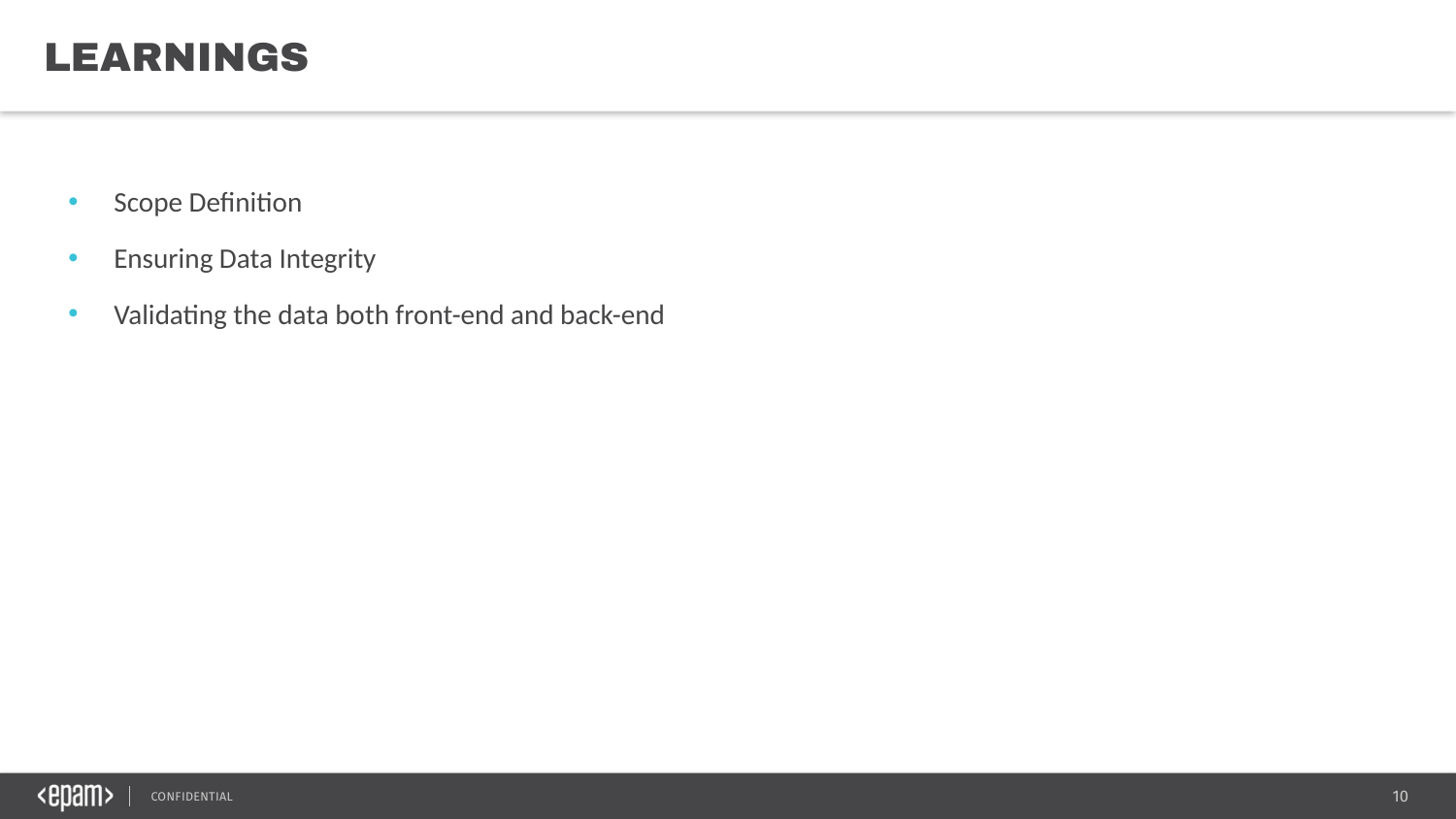

LEARNINGS
Scope Definition
Ensuring Data Integrity
Validating the data both front-end and back-end